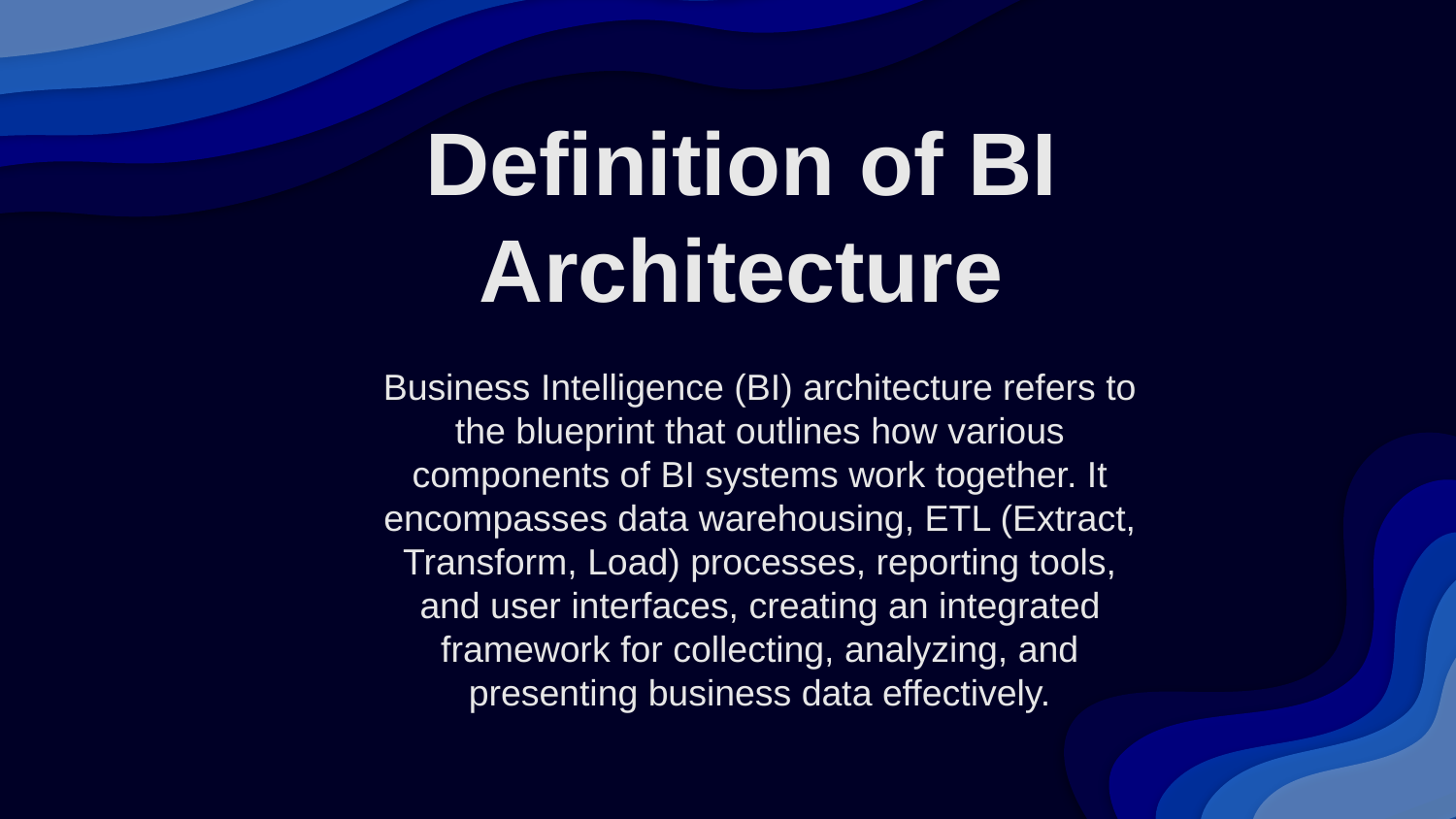

# Definition of BI Architecture
Business Intelligence (BI) architecture refers to the blueprint that outlines how various components of BI systems work together. It encompasses data warehousing, ETL (Extract, Transform, Load) processes, reporting tools, and user interfaces, creating an integrated framework for collecting, analyzing, and presenting business data effectively.